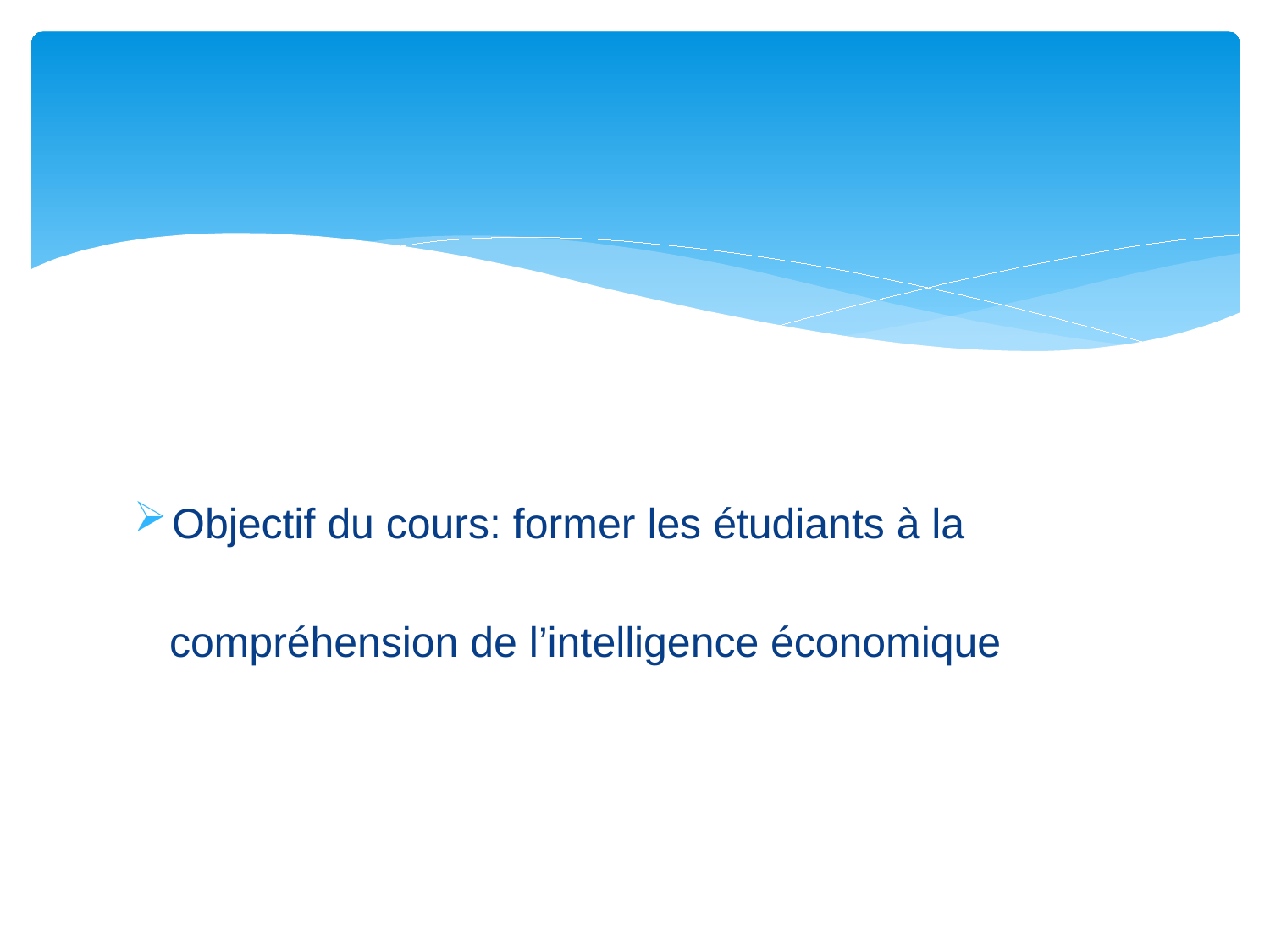

#

Objectif du cours: former les étudiants à la

   compréhension de l’intelligence économique